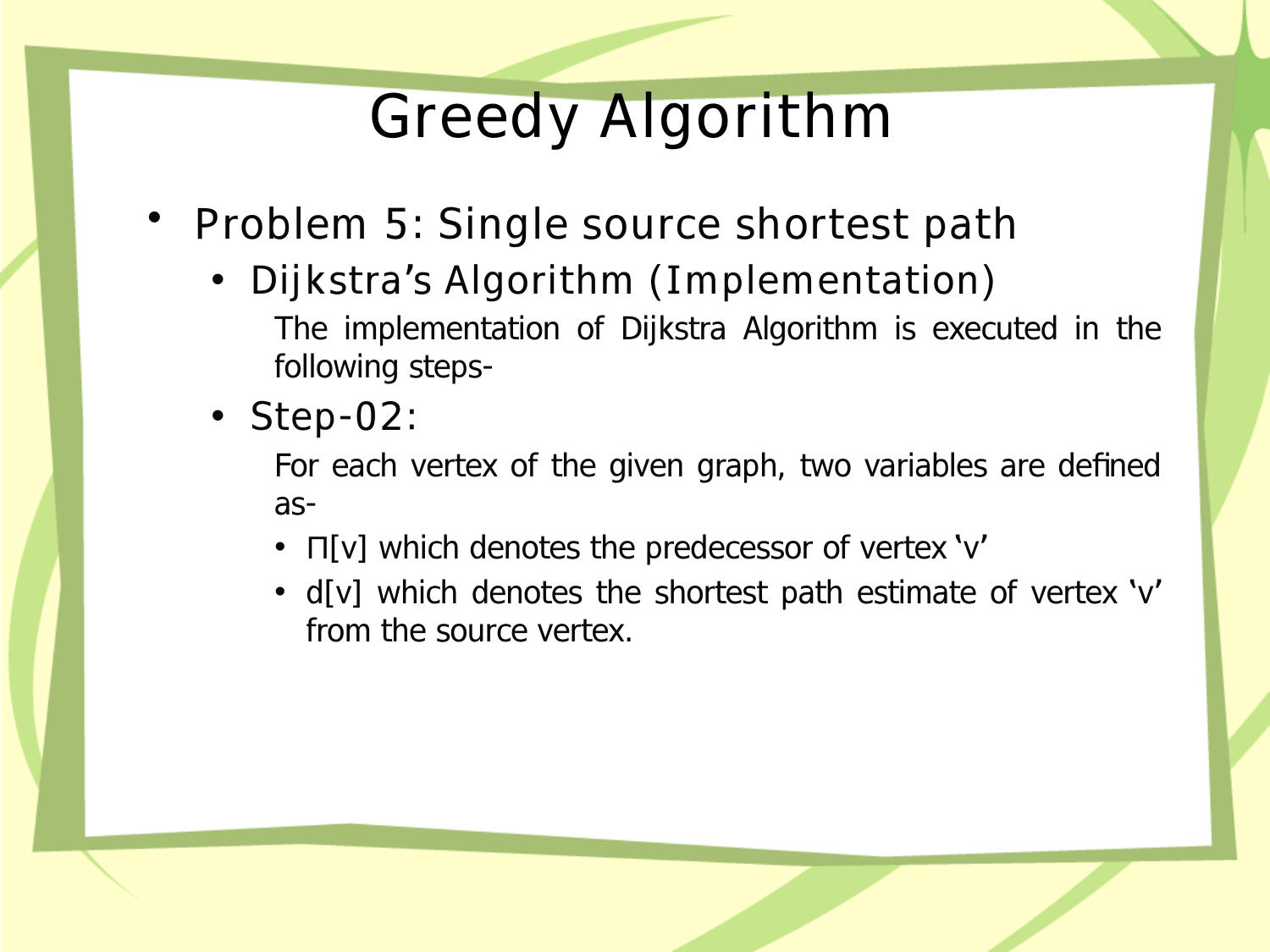

# Greedy Algorithm
Problem 5: Single source shortest path
Dijkstra’s Algorithm (Implementation)
The implementation of Dijkstra Algorithm is executed in the following steps-
Step-02:
For each vertex of the given graph, two variables are defined as-
Π[v] which denotes the predecessor of vertex ‘v’
d[v] which denotes the shortest path estimate of vertex ‘v’ from the source vertex.